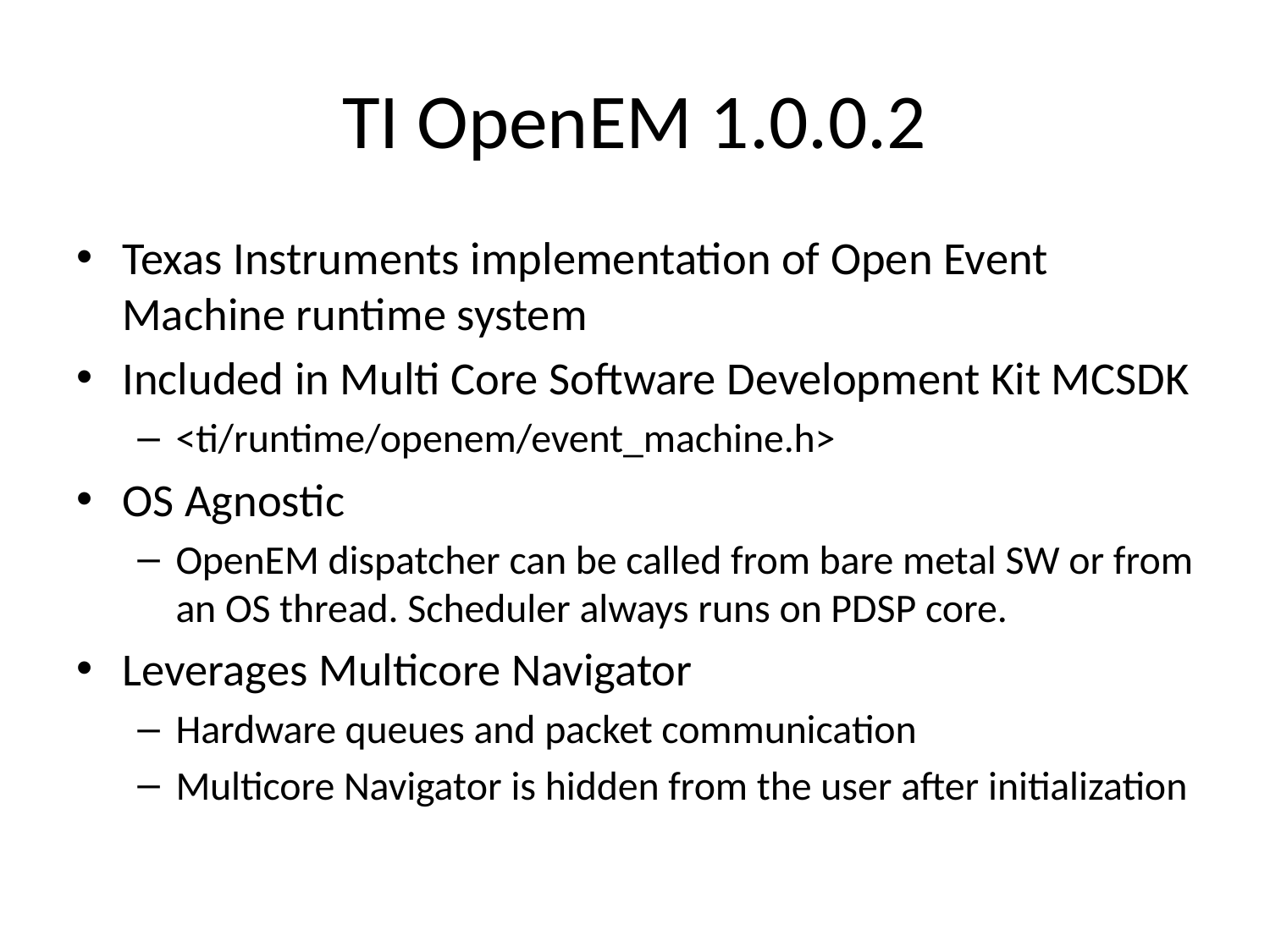

# TI OpenEM 1.0.0.2
Texas Instruments implementation of Open Event Machine runtime system
Included in Multi Core Software Development Kit MCSDK
<ti/runtime/openem/event_machine.h>
OS Agnostic
OpenEM dispatcher can be called from bare metal SW or from an OS thread. Scheduler always runs on PDSP core.
Leverages Multicore Navigator
Hardware queues and packet communication
Multicore Navigator is hidden from the user after initialization